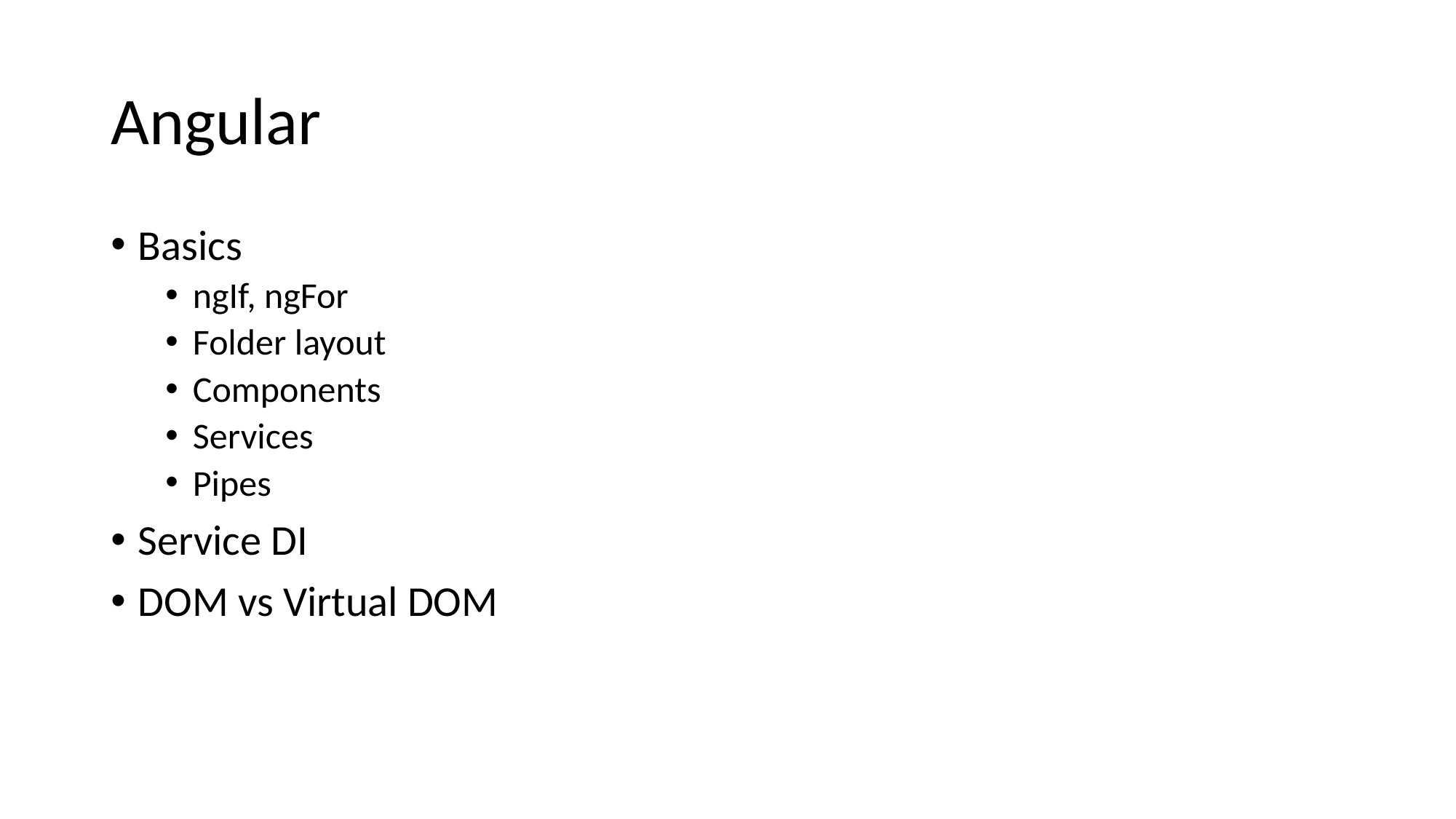

# Angular
Basics
ngIf, ngFor
Folder layout
Components
Services
Pipes
Service DI
DOM vs Virtual DOM